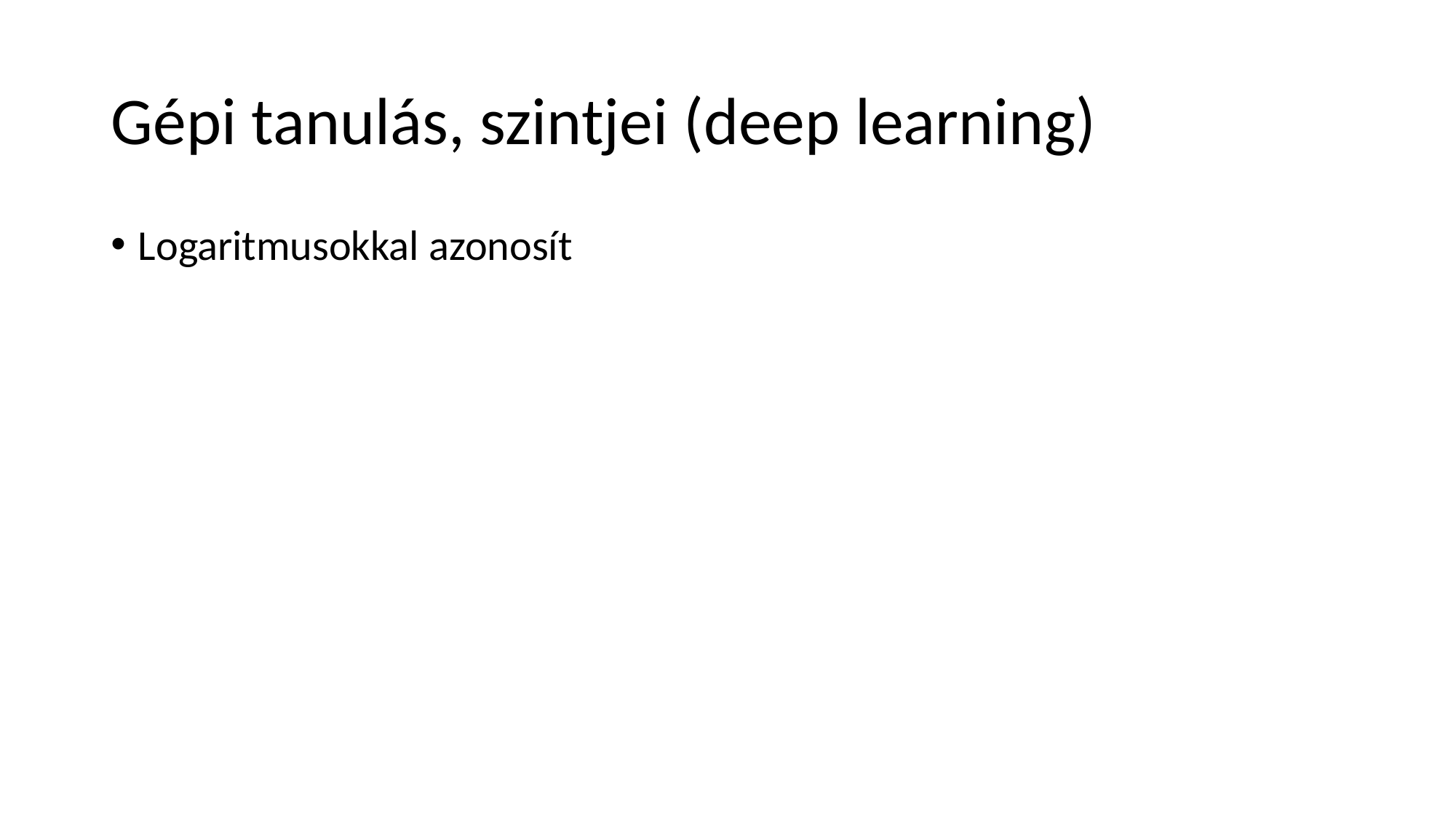

# Gépi tanulás, szintjei (deep learning)
Logaritmusokkal azonosít